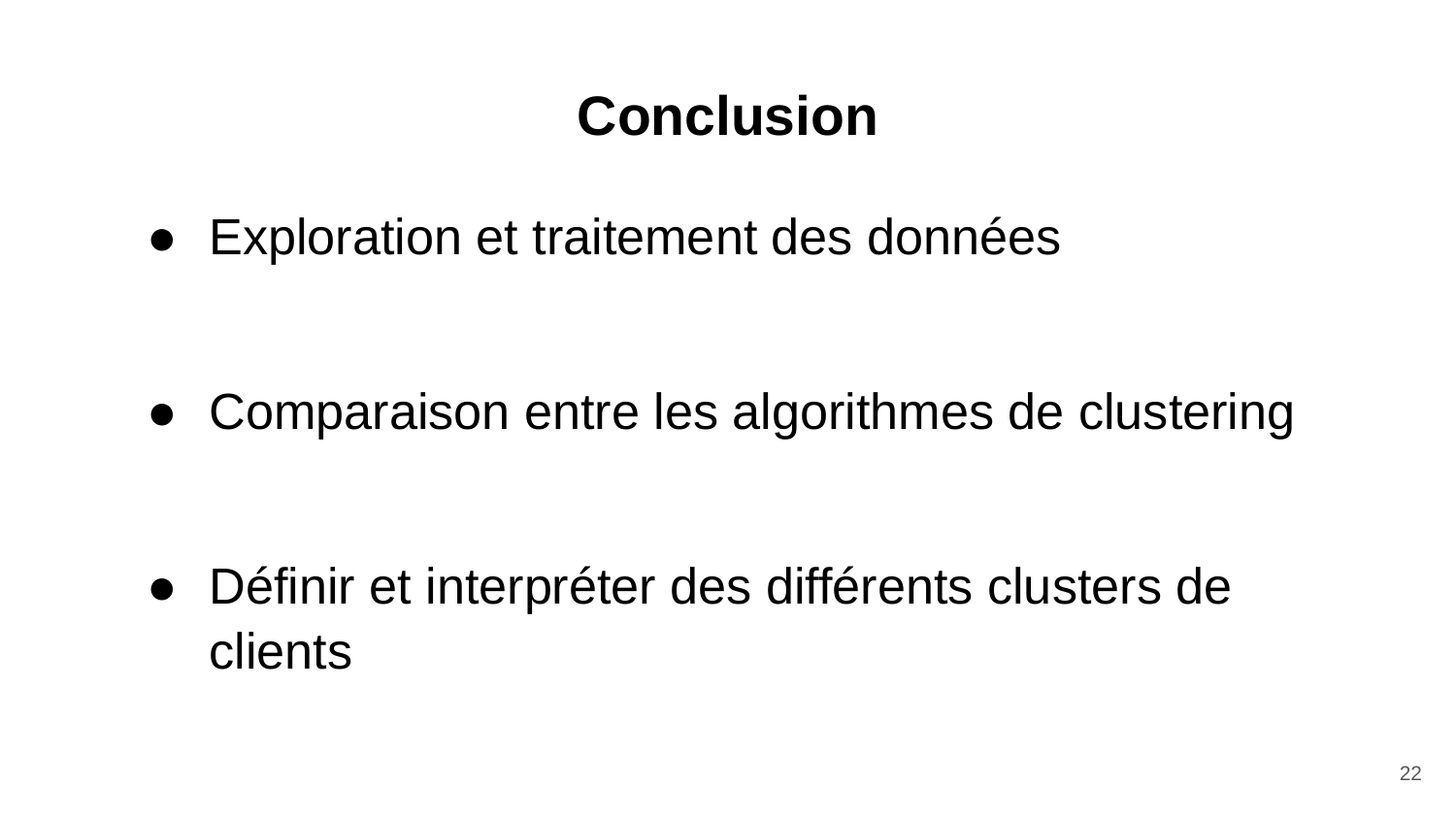

# Conclusion
Exploration et traitement des données

Comparaison entre les algorithmes de clustering

Définir et interpréter des différents clusters de clients

22